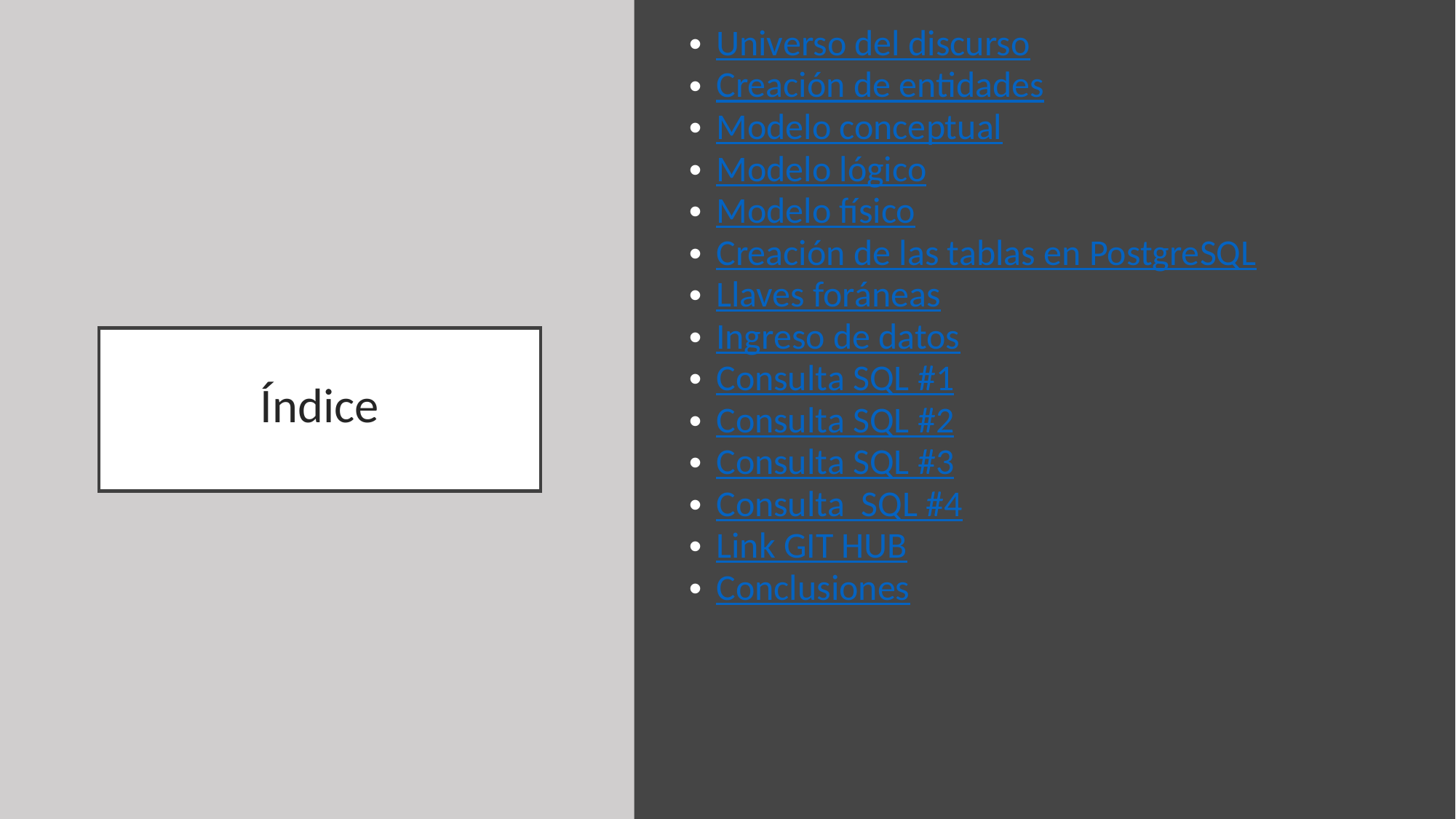

Universo del discurso
Creación de entidades
Modelo conceptual
Modelo lógico
Modelo físico
Creación de las tablas en PostgreSQL
Llaves foráneas
Ingreso de datos
Consulta SQL #1
Consulta SQL #2
Consulta SQL #3
Consulta  SQL #4
Link GIT HUB
Conclusiones

# Índice